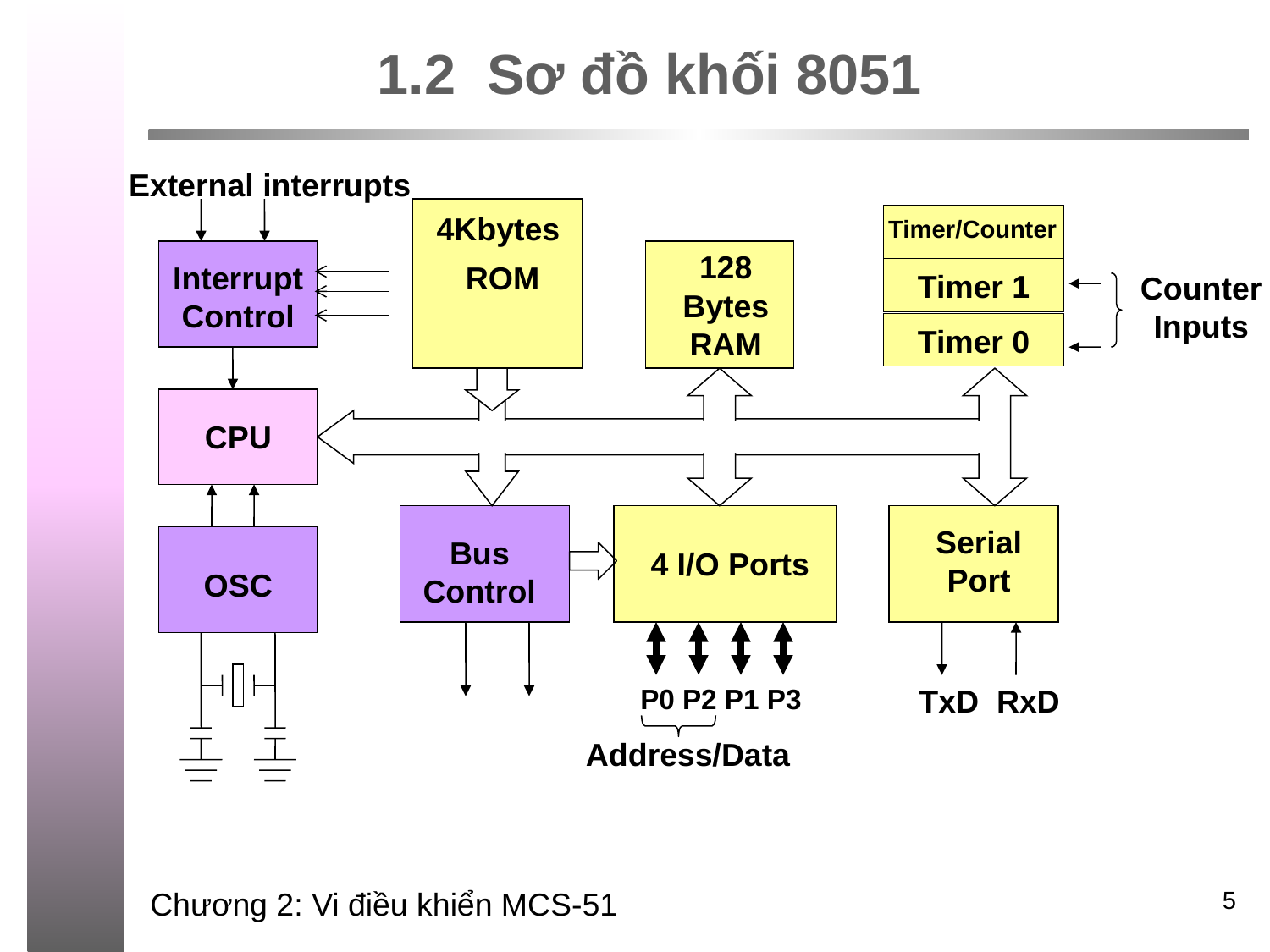

# 1.2  Sơ đồ khối 8051
External interrupts

4Kbytes
ROM

Timer/Counter

128 Bytes RAM

Interrupt Control

Timer 1
Counter Inputs

Timer 0

CPU

Serial Port

Bus Control
4 I/O Ports
OSC

P0 P2 P1 P3
TxD  RxD

Address/Data

5